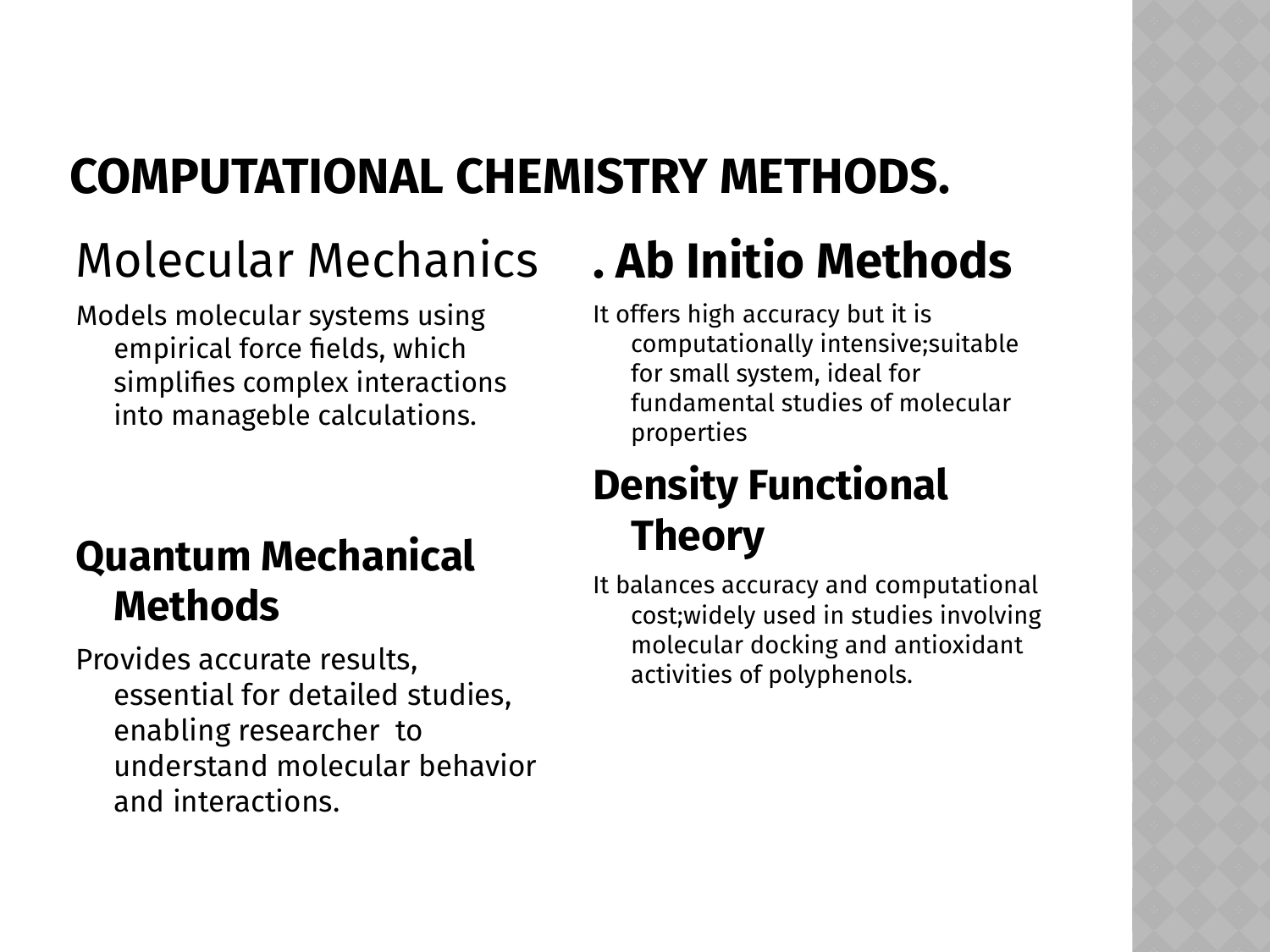

# Computational Chemistry Methods.
Molecular Mechanics
Models molecular systems using empirical force fields, which simplifies complex interactions into manageble calculations.

Quantum Mechanical Methods
Provides accurate results, essential for detailed studies, enabling researcher  to understand molecular behavior and interactions.
. Ab Initio Methods
It offers high accuracy but it is computationally intensive;suitable for small system, ideal for fundamental studies of molecular properties
Density Functional Theory
It balances accuracy and computational cost;widely used in studies involving molecular docking and antioxidant activities of polyphenols.